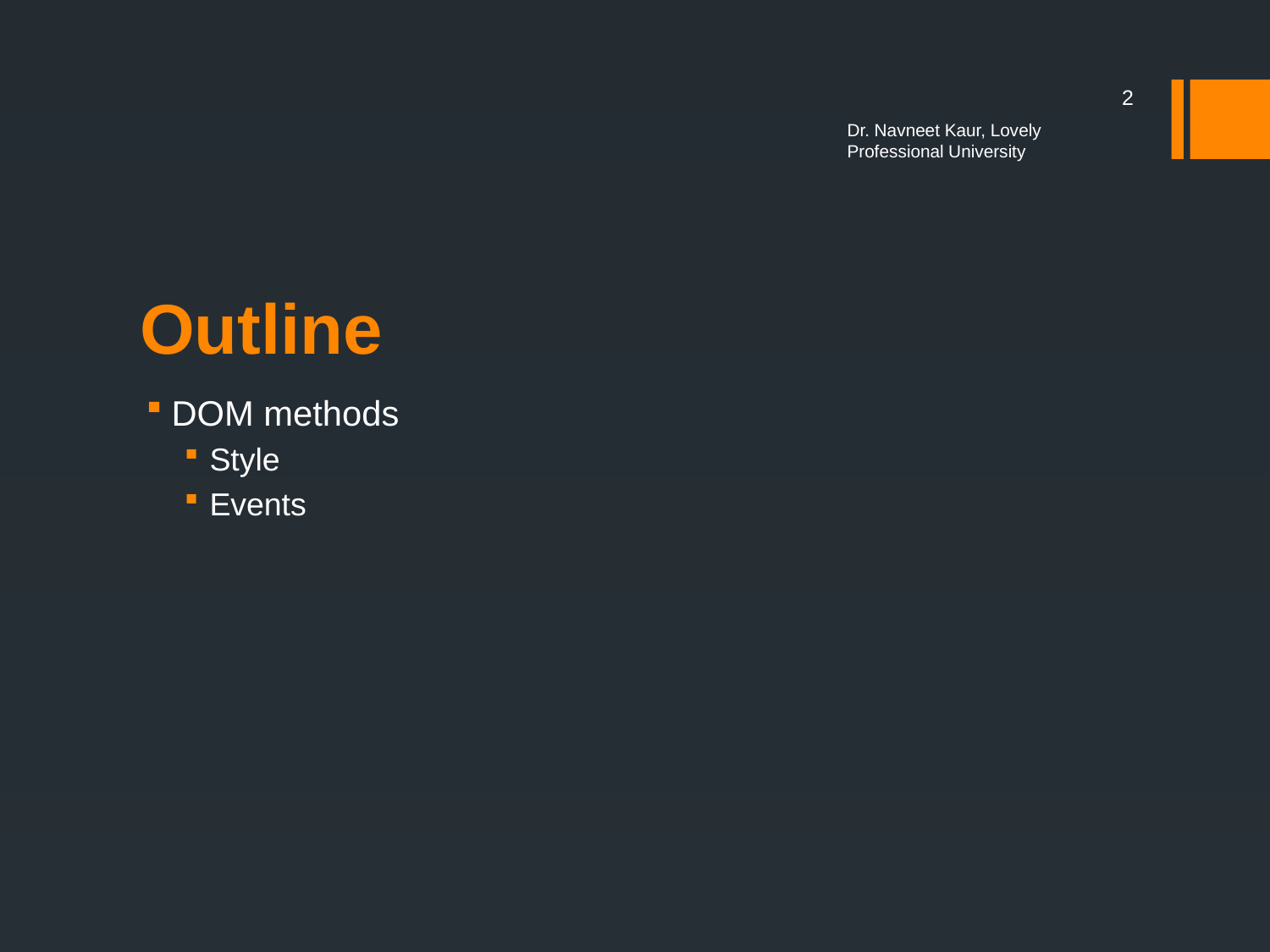

2
Dr. Navneet Kaur, Lovely Professional University
# Outline
DOM methods
Style
Events